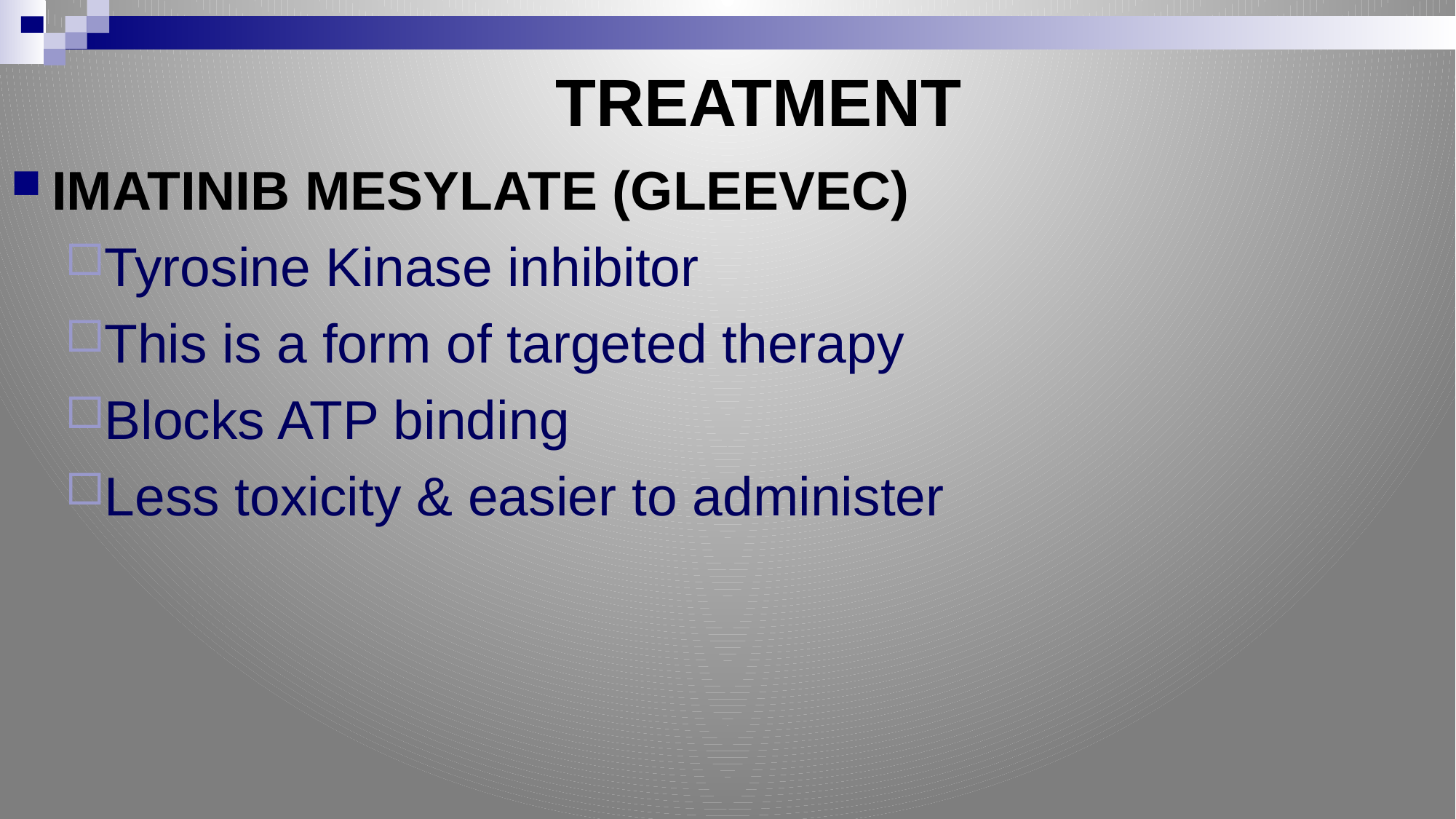

# TREATMENT
IMATINIB MESYLATE (GLEEVEC)
Tyrosine Kinase inhibitor
This is a form of targeted therapy
Blocks ATP binding
Less toxicity & easier to administer